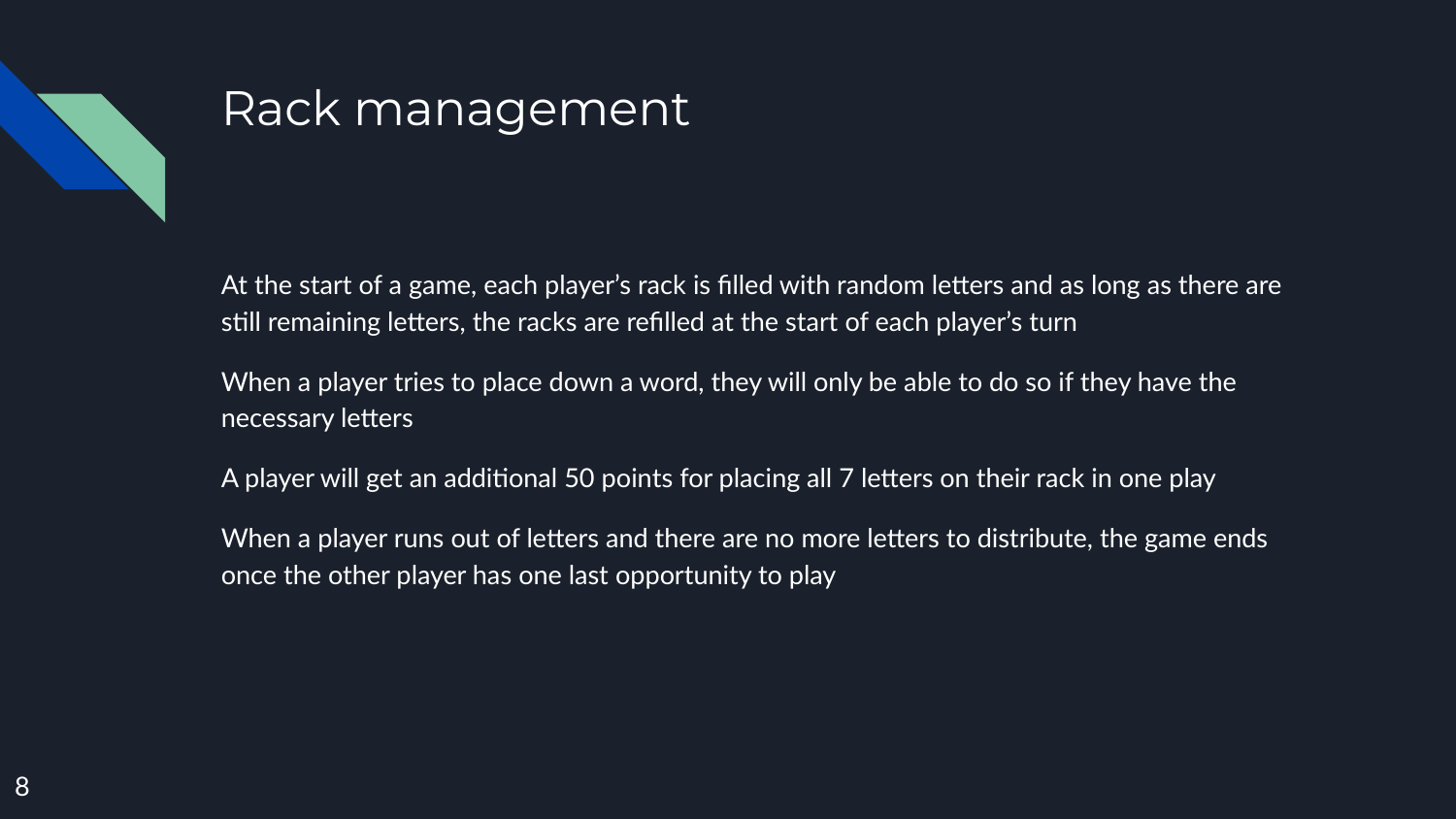

# Rack management
At the start of a game, each player’s rack is filled with random letters and as long as there are still remaining letters, the racks are refilled at the start of each player’s turn
When a player tries to place down a word, they will only be able to do so if they have the necessary letters
A player will get an additional 50 points for placing all 7 letters on their rack in one play
When a player runs out of letters and there are no more letters to distribute, the game ends once the other player has one last opportunity to play
8